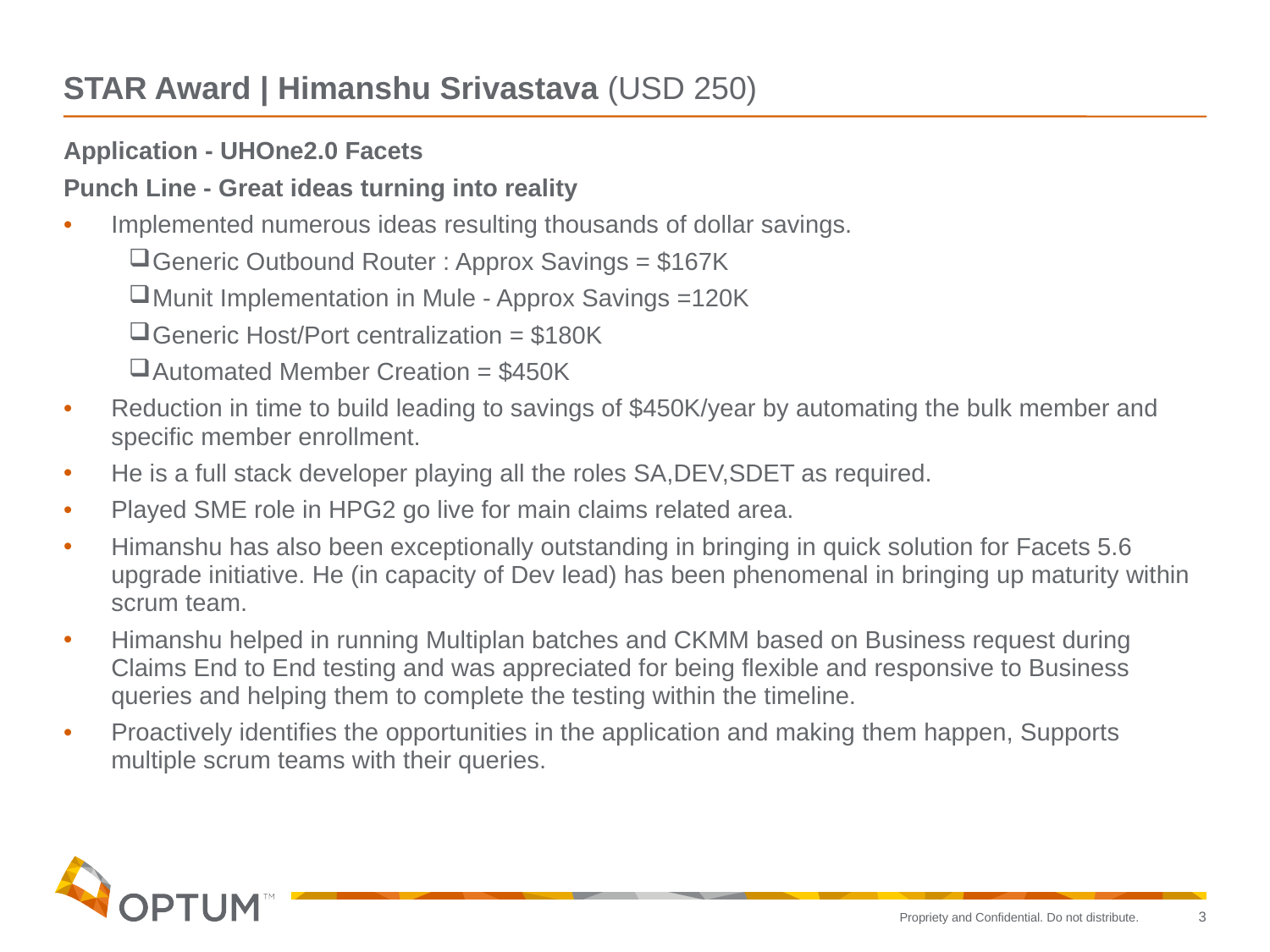

# STAR Award | Himanshu Srivastava (USD 250)
Application - UHOne2.0 Facets
Punch Line - Great ideas turning into reality
Implemented numerous ideas resulting thousands of dollar savings.
Generic Outbound Router : Approx Savings = $167K
Munit Implementation in Mule - Approx Savings =120K
Generic Host/Port centralization = $180K
Automated Member Creation = $450K
Reduction in time to build leading to savings of $450K/year by automating the bulk member and specific member enrollment.
He is a full stack developer playing all the roles SA,DEV,SDET as required.
Played SME role in HPG2 go live for main claims related area.
Himanshu has also been exceptionally outstanding in bringing in quick solution for Facets 5.6 upgrade initiative. He (in capacity of Dev lead) has been phenomenal in bringing up maturity within scrum team.
Himanshu helped in running Multiplan batches and CKMM based on Business request during Claims End to End testing and was appreciated for being flexible and responsive to Business queries and helping them to complete the testing within the timeline.
Proactively identifies the opportunities in the application and making them happen, Supports multiple scrum teams with their queries.

3